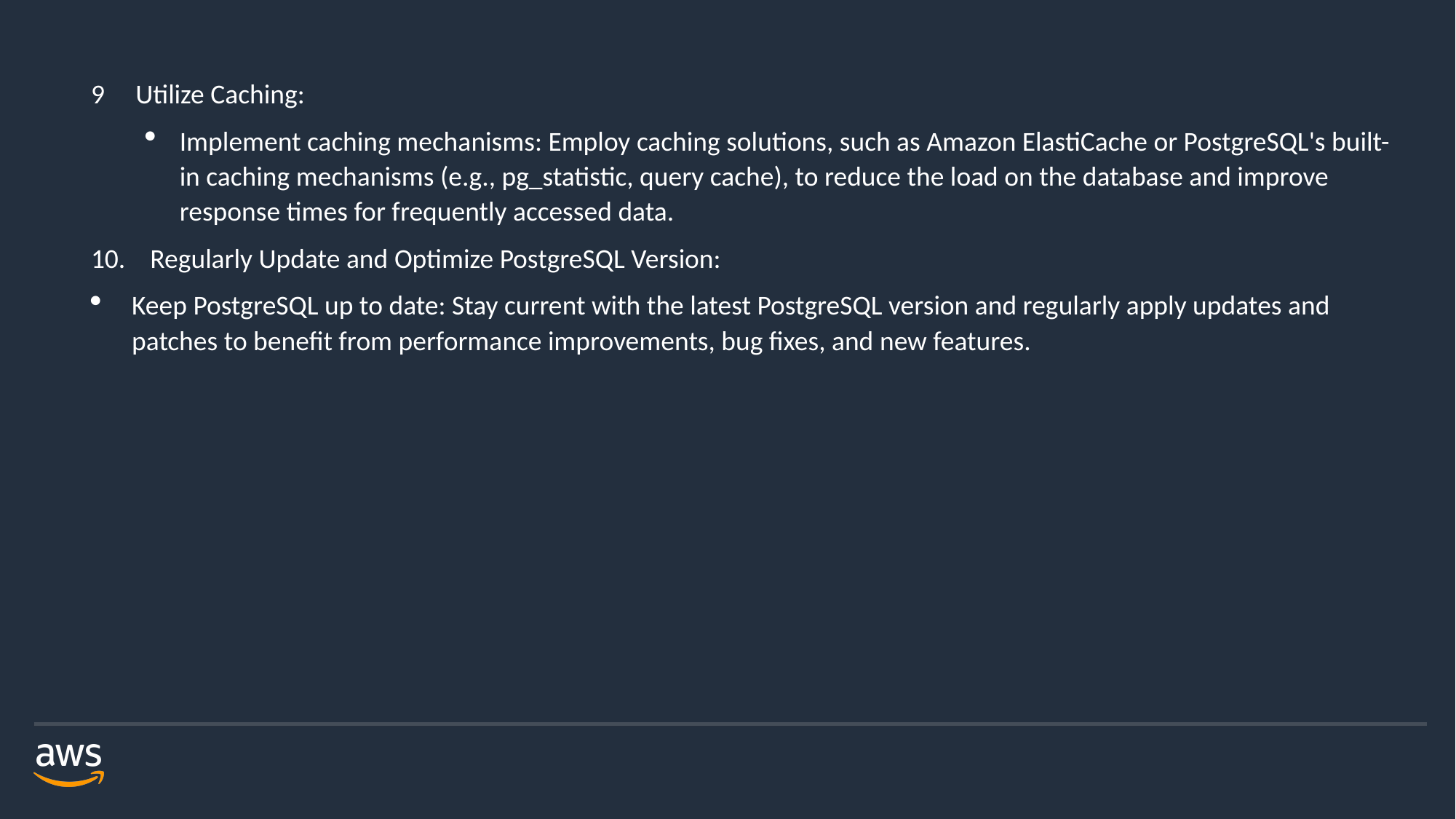

9     Utilize Caching:
Implement caching mechanisms: Employ caching solutions, such as Amazon ElastiCache or PostgreSQL's built-in caching mechanisms (e.g., pg_statistic, query cache), to reduce the load on the database and improve response times for frequently accessed data.
10.    Regularly Update and Optimize PostgreSQL Version:
Keep PostgreSQL up to date: Stay current with the latest PostgreSQL version and regularly apply updates and patches to benefit from performance improvements, bug fixes, and new features.